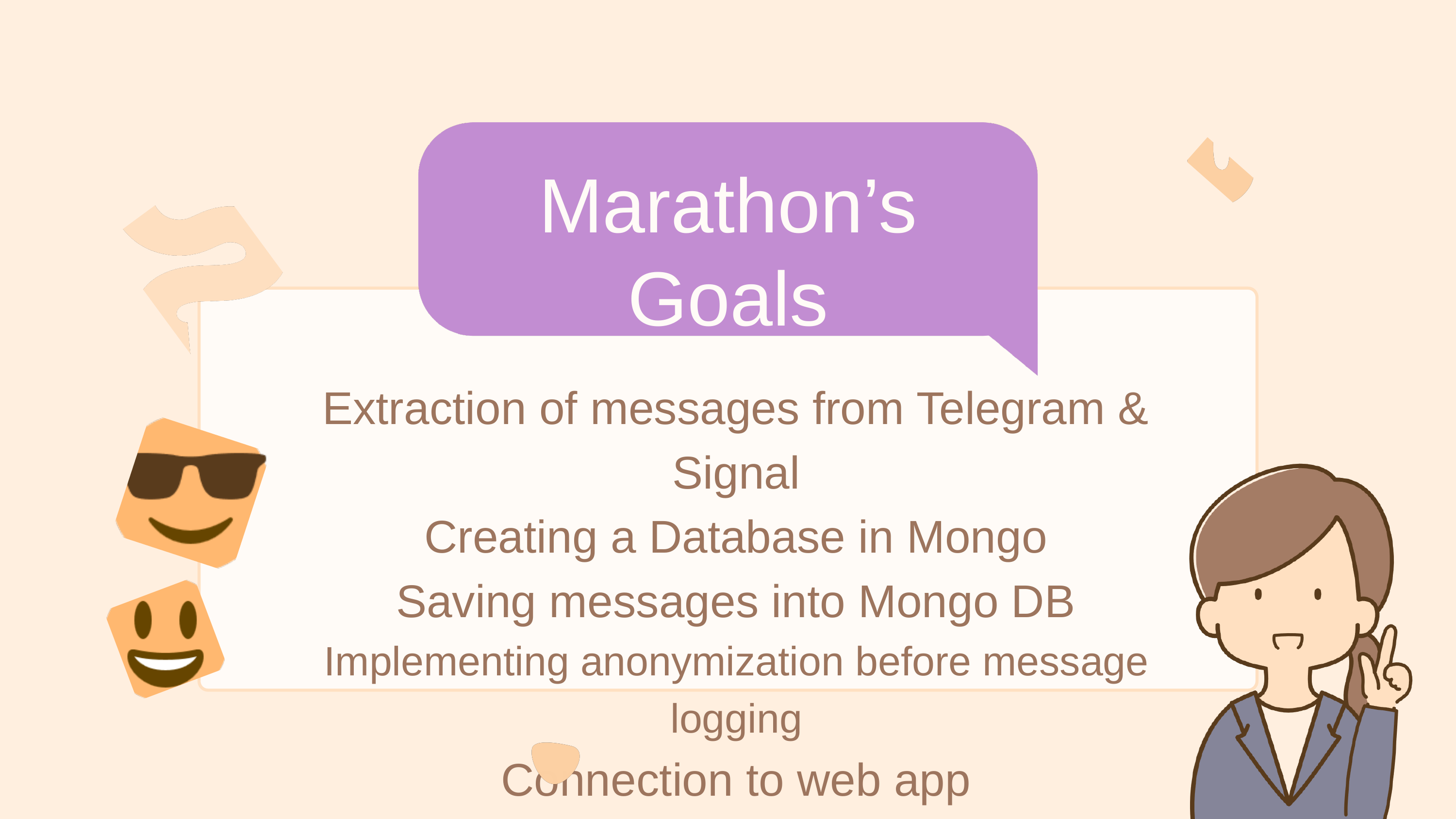

Marathon’s Goals

Extraction of messages from Telegram & Signal
Creating a Database in Mongo
Saving messages into Mongo DB
Implementing anonymization before message logging
Connection to web app